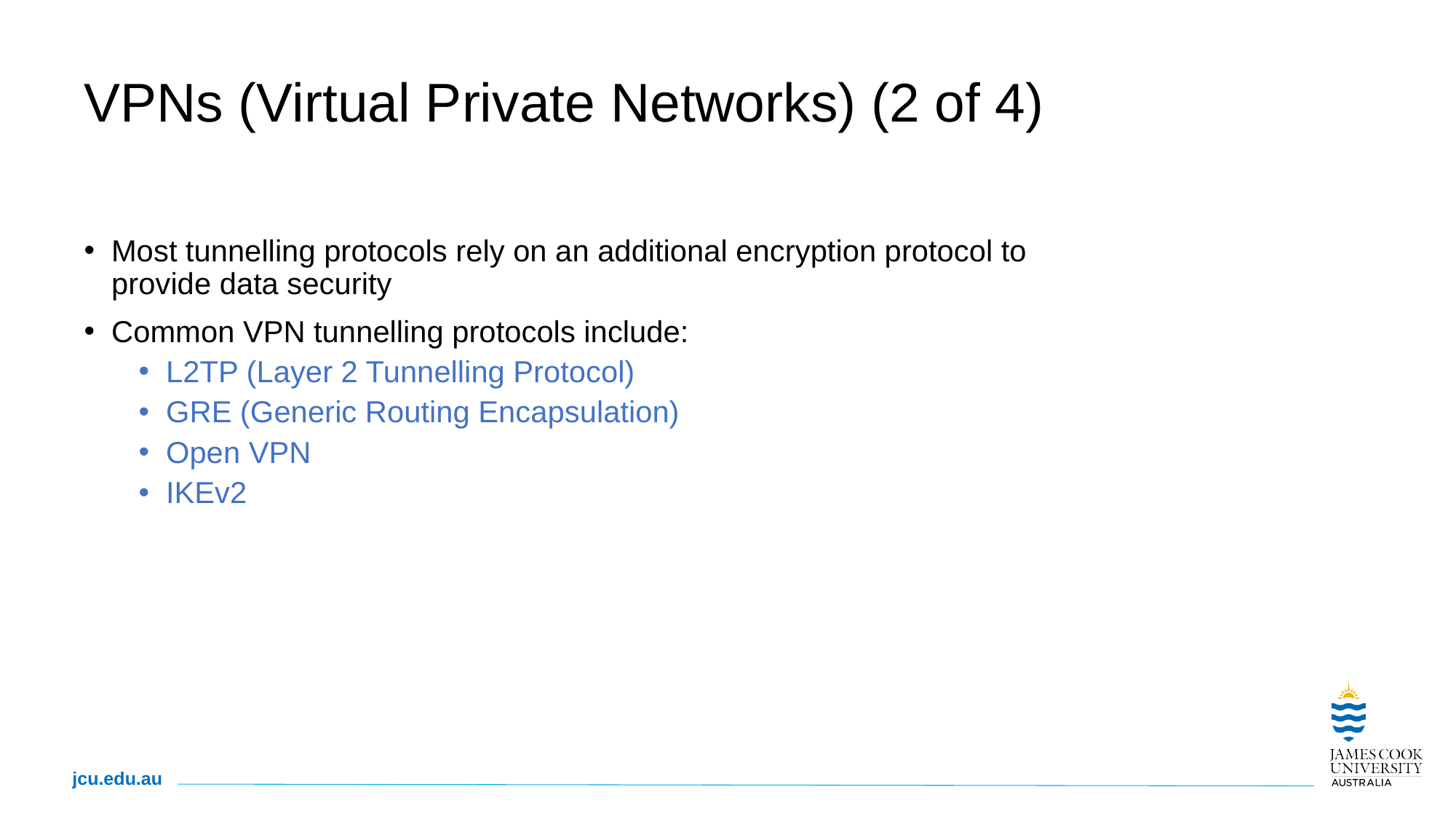

# VPNs (Virtual Private Networks) (2 of 4)
Most tunnelling protocols rely on an additional encryption protocol to provide data security
Common VPN tunnelling protocols include:
L2TP (Layer 2 Tunnelling Protocol)
GRE (Generic Routing Encapsulation)
Open VPN
IKEv2